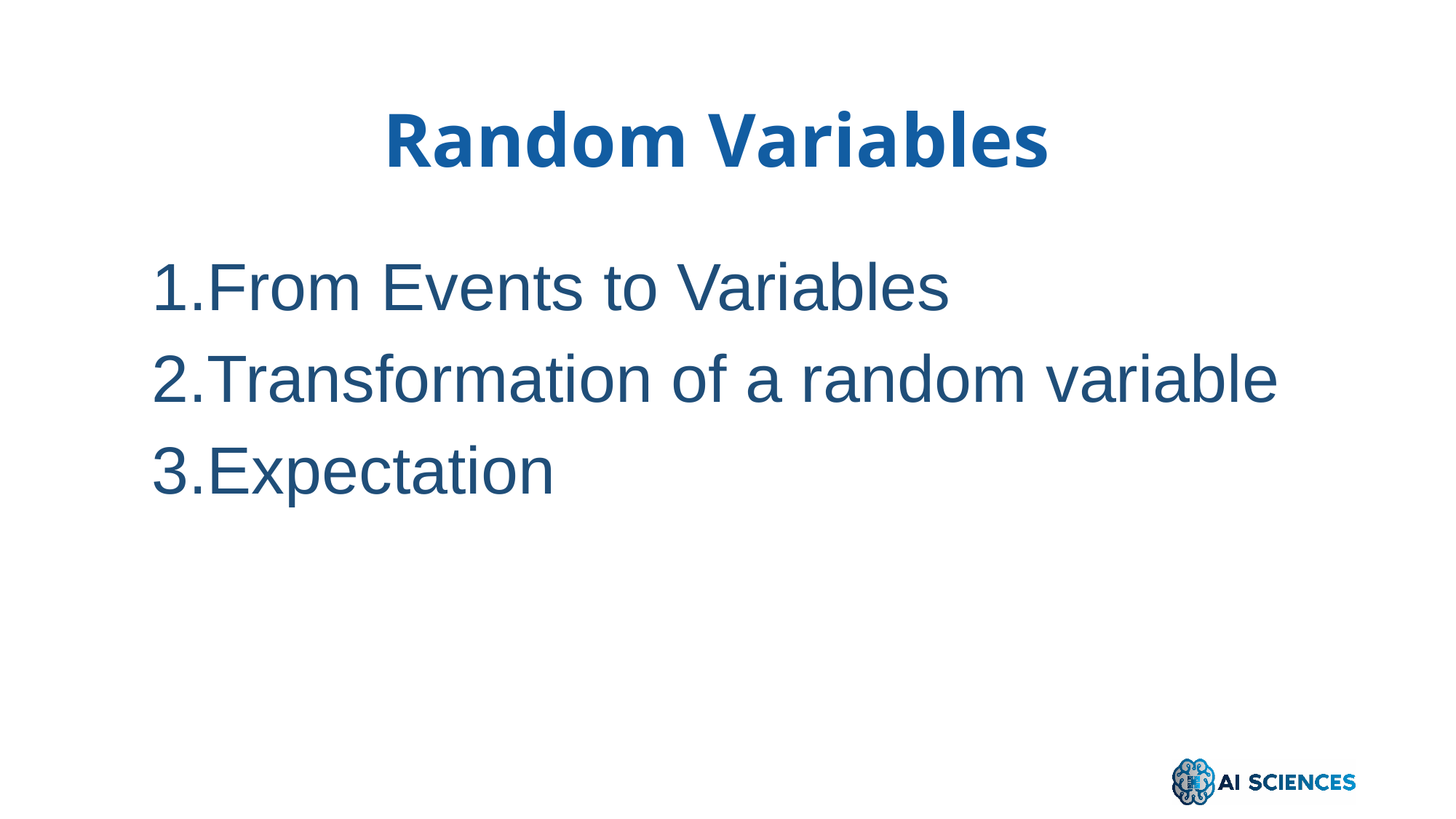

Random Variables
From Events to Variables
Transformation of a random variable
Expectation